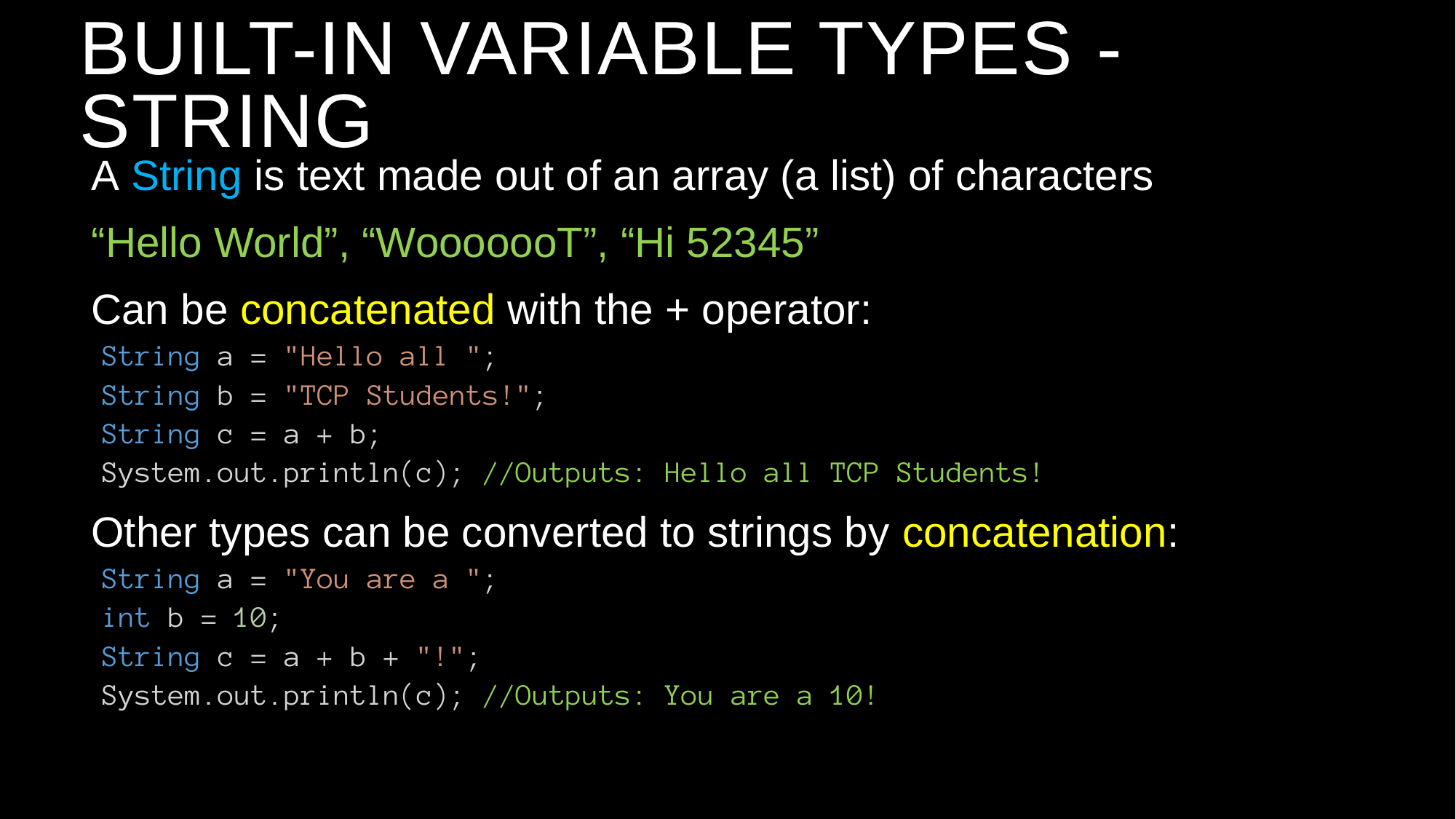

# Built-In VARIABLE TYPES - String
A String is text made out of an array (a list) of characters
“Hello World”, “WooooooT”, “Hi 52345”
Can be concatenated with the + operator:
String a = "Hello all ";
String b = "TCP Students!";
String c = a + b;
System.out.println(c); //Outputs: Hello all TCP Students!
Other types can be converted to strings by concatenation:
String a = "You are a ";
int b = 10;
String c = a + b + "!";
System.out.println(c); //Outputs: You are a 10!